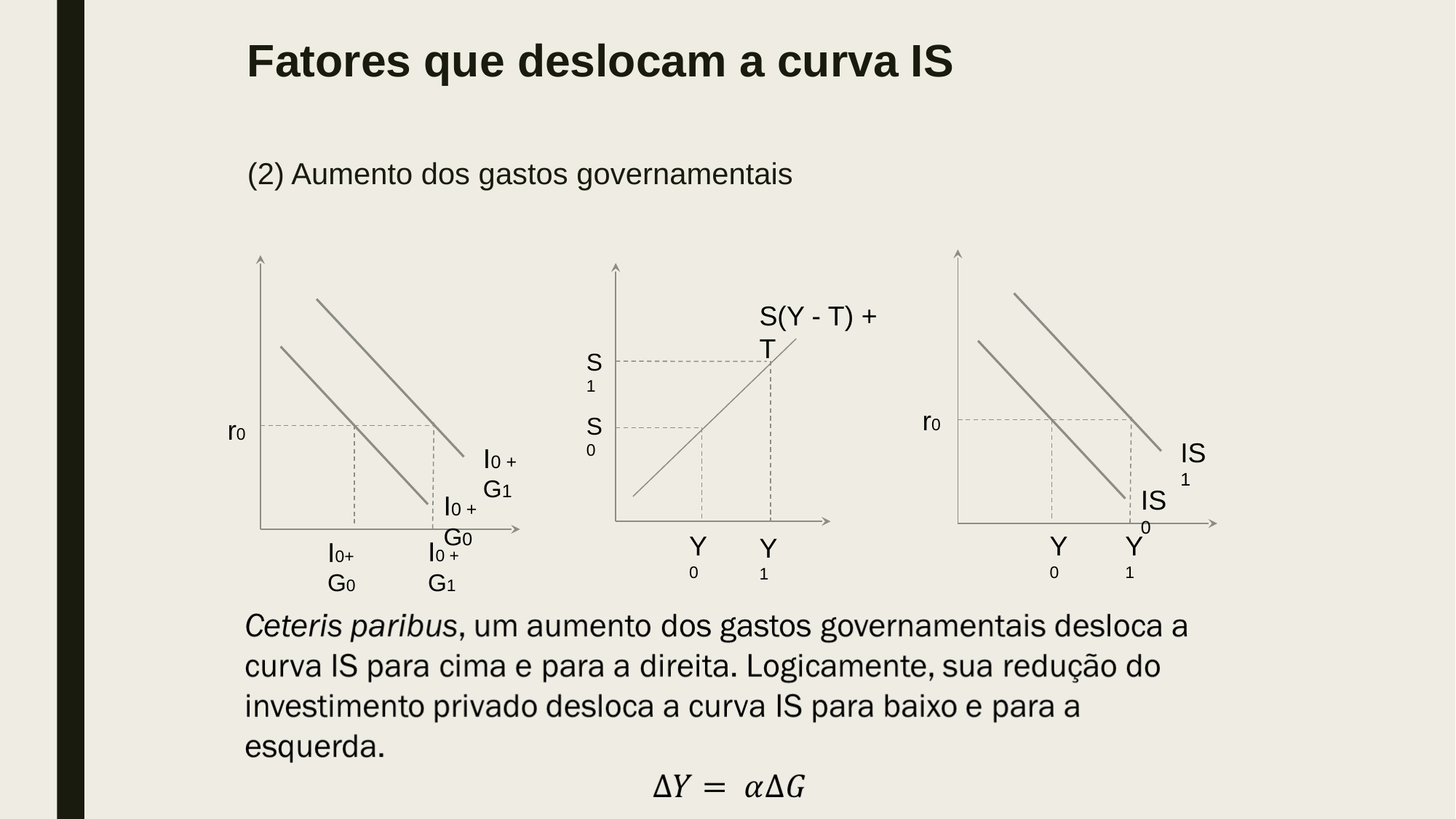

# Fatores que deslocam a curva IS
(2) Aumento dos gastos governamentais

IS1
IS0
Y0
Y1
r0
I0 + G1
I0 + G0
I0 + G1
I0+ G0
r0
S(Y - T) + T
S0
Y0
Y1
S1